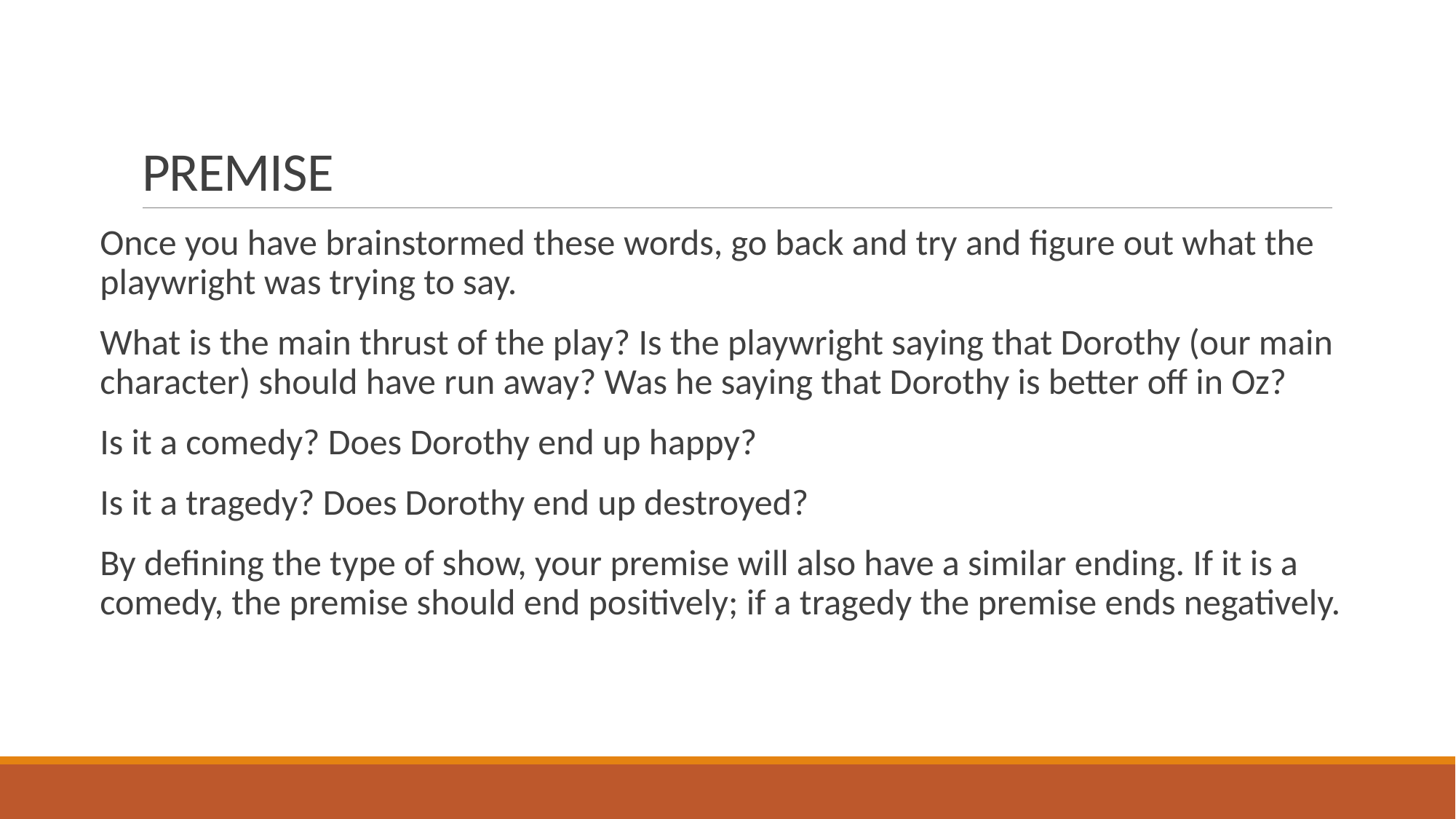

# PREMISE
Once you have brainstormed these words, go back and try and figure out what the playwright was trying to say.
What is the main thrust of the play? Is the playwright saying that Dorothy (our main character) should have run away? Was he saying that Dorothy is better off in Oz?
Is it a comedy? Does Dorothy end up happy?
Is it a tragedy? Does Dorothy end up destroyed?
By defining the type of show, your premise will also have a similar ending. If it is a comedy, the premise should end positively; if a tragedy the premise ends negatively.